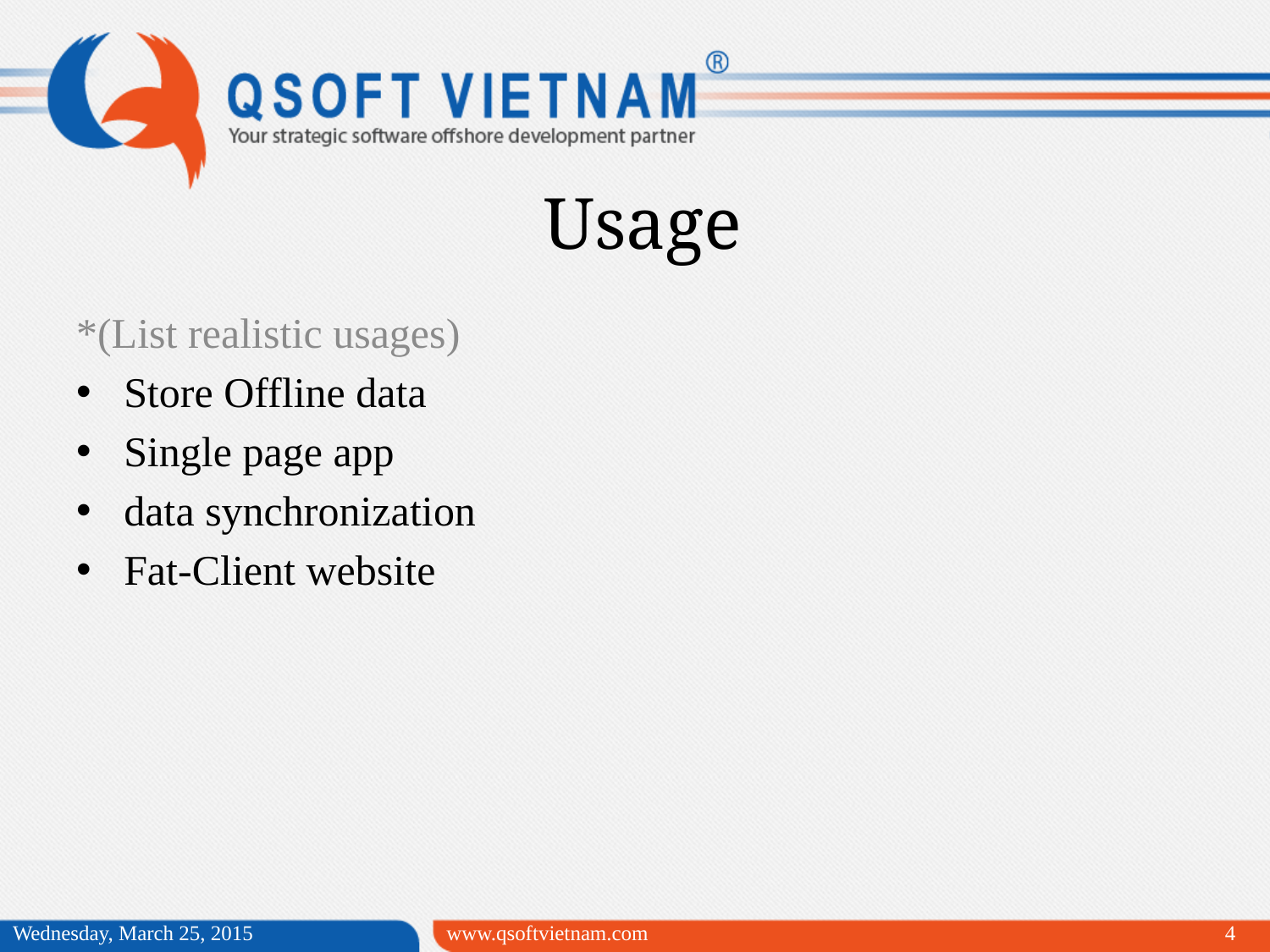

Usage
*(List realistic usages)
Store Offline data
Single page app
data synchronization
Fat-Client website

Wednesday, March 25, 2015
www.qsoftvietnam.com
4